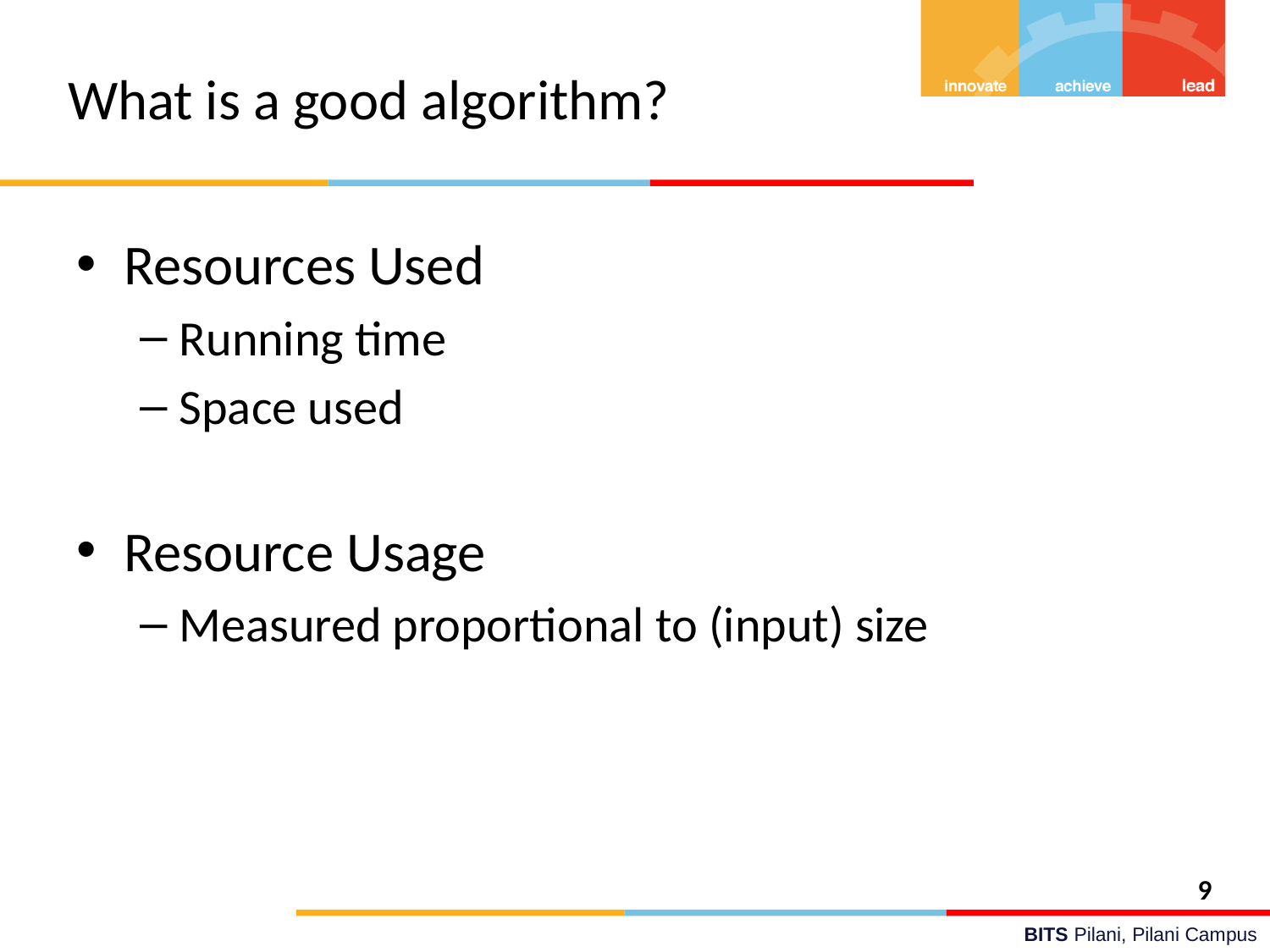

# What is a good algorithm?
Resources Used
Running time
Space used

Resource Usage
Measured proportional to (input) size

9